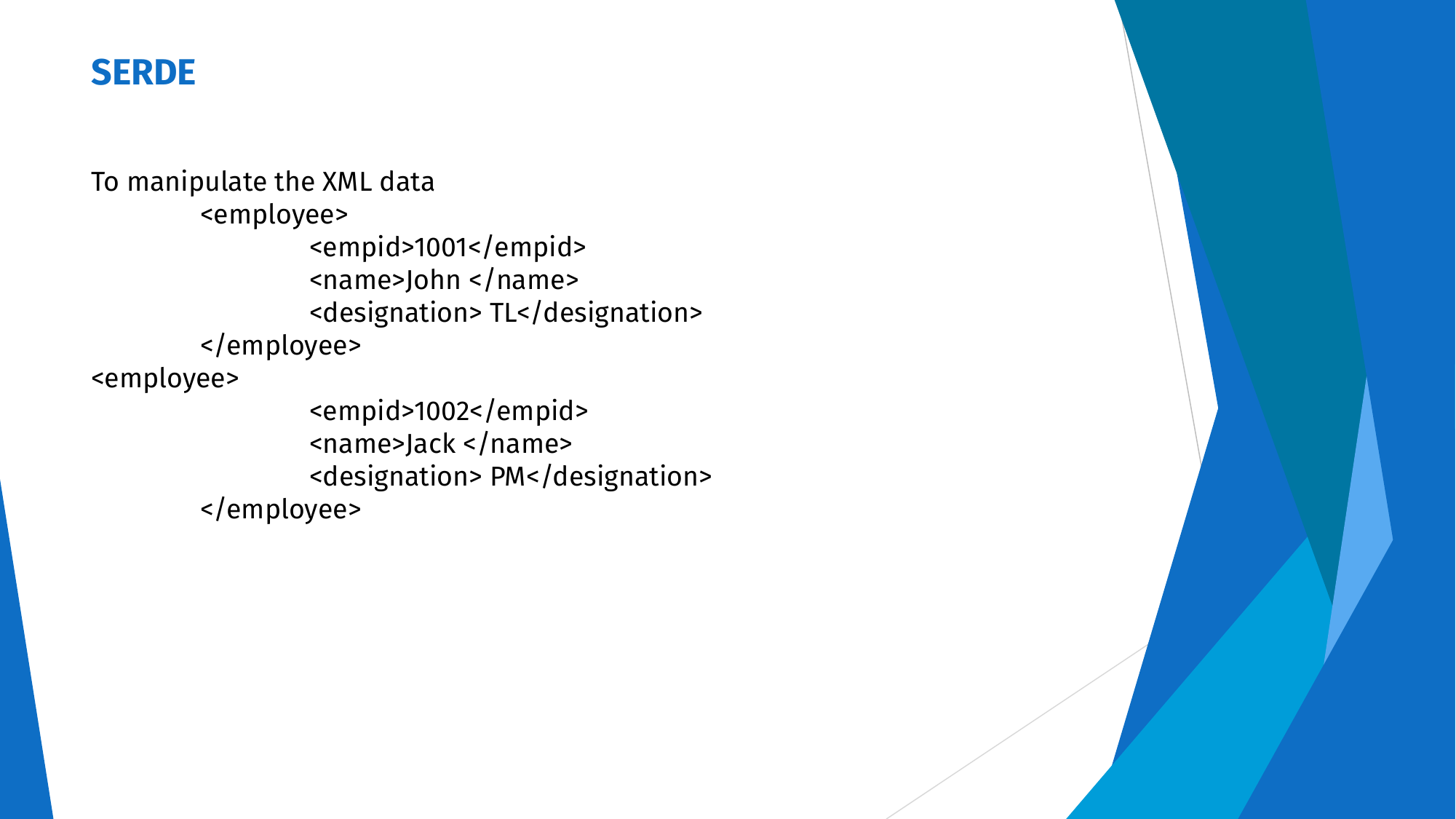

# SERDE
To manipulate the XML data
	<employee>
		<empid>1001</empid>
		<name>John </name>
		<designation> TL</designation>
	</employee>
<employee>
		<empid>1002</empid>
		<name>Jack </name>
		<designation> PM</designation>
	</employee>